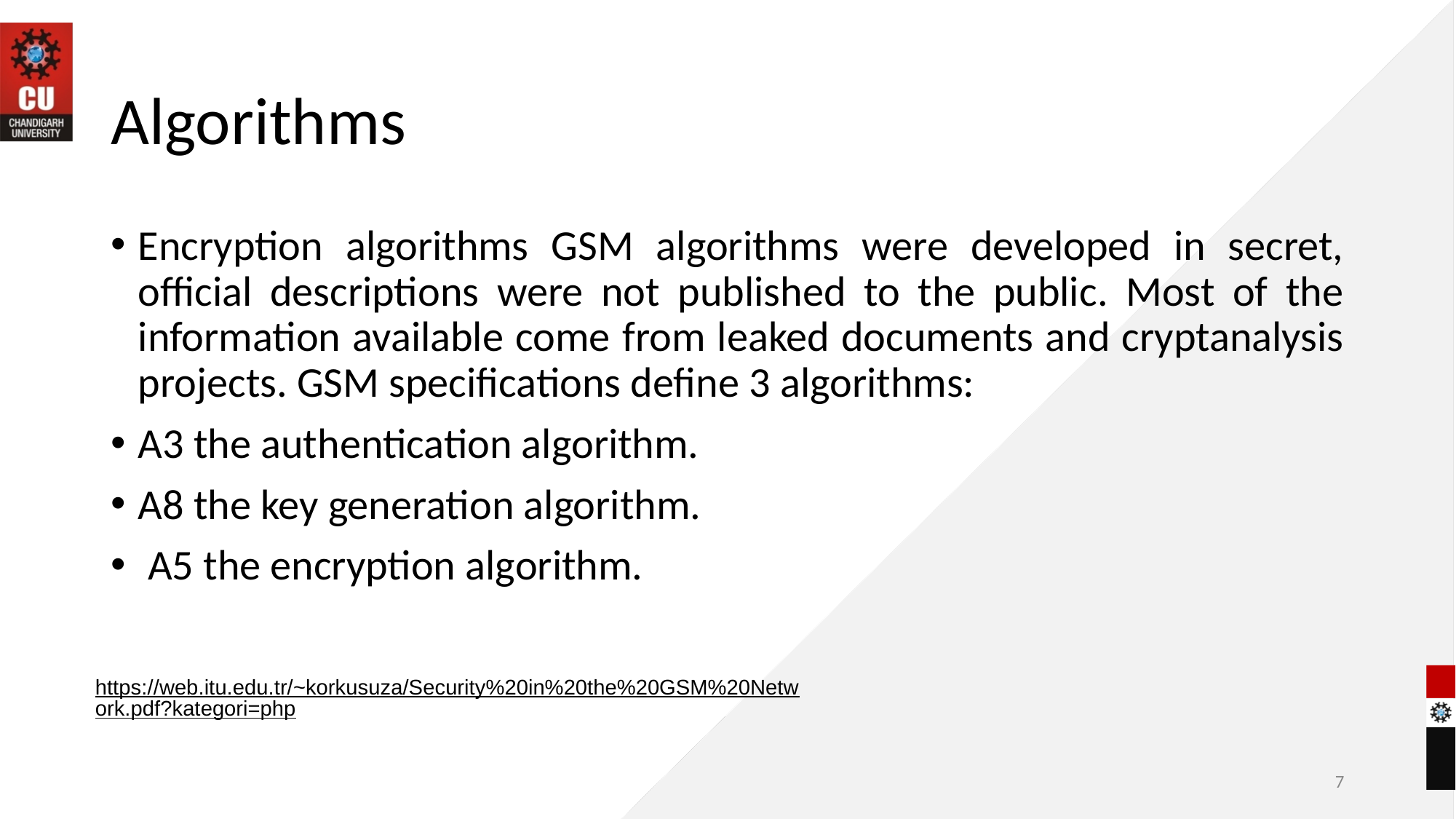

# Algorithms
Encryption algorithms GSM algorithms were developed in secret, official descriptions were not published to the public. Most of the information available come from leaked documents and cryptanalysis projects. GSM specifications define 3 algorithms:
A3 the authentication algorithm.
A8 the key generation algorithm.
 A5 the encryption algorithm.
https://web.itu.edu.tr/~korkusuza/Security%20in%20the%20GSM%20Network.pdf?kategori=php

7